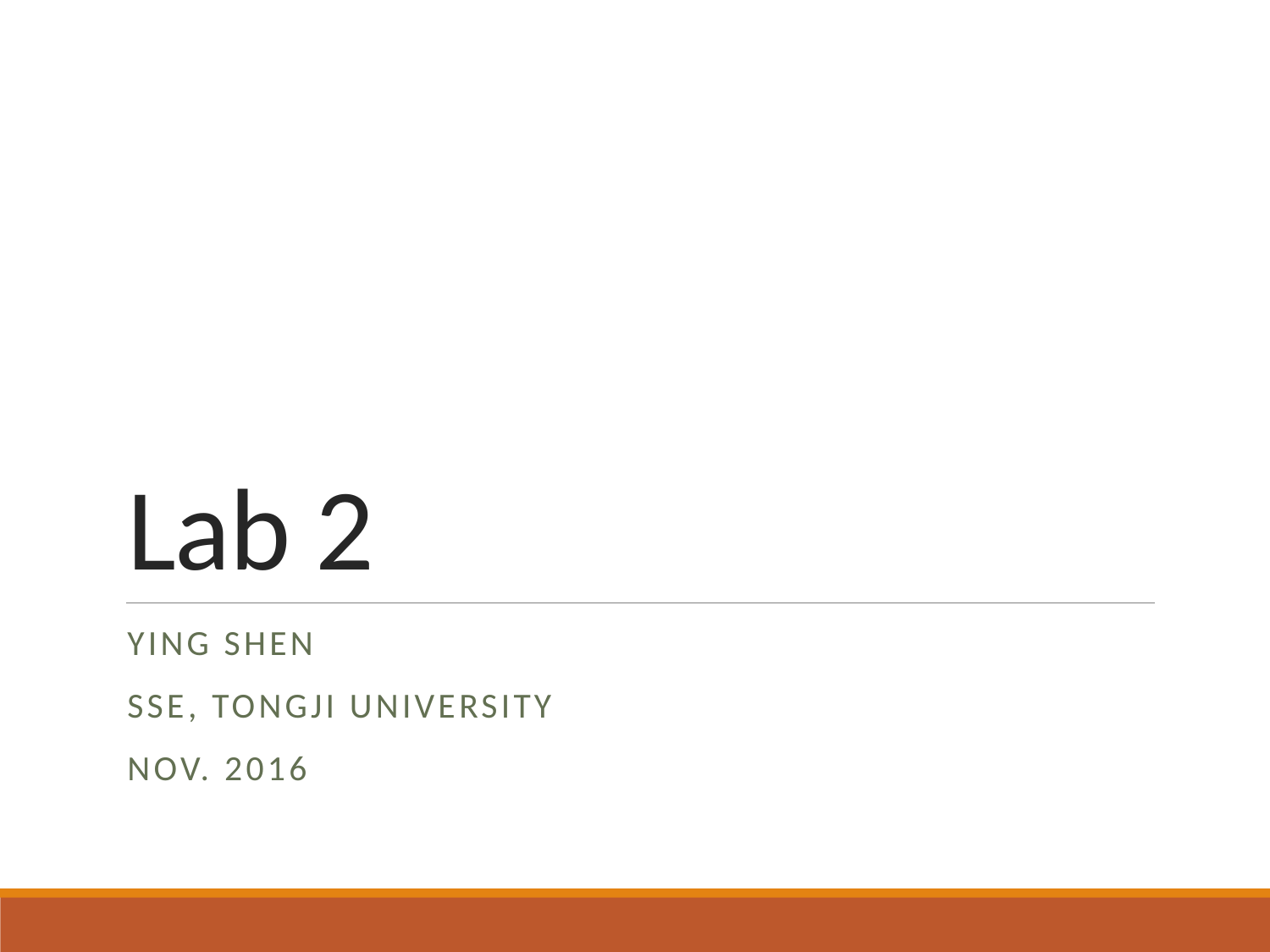

# Lab 2
Ying shen
Sse, tongji university
Nov. 2016